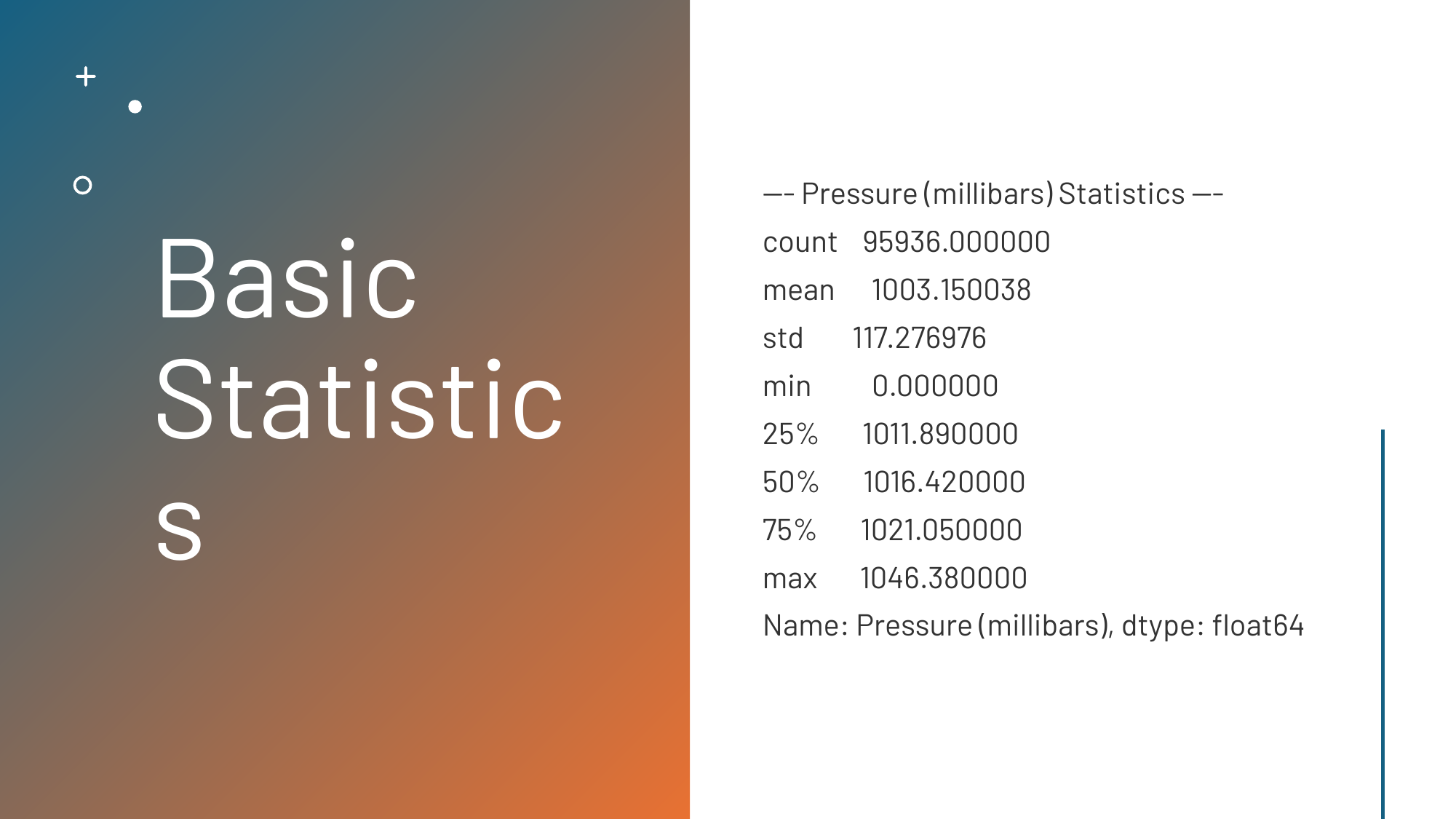

# Basic Statistics
--- Pressure (millibars) Statistics ---
count    95936.000000
mean      1003.150038
std        117.276976
min          0.000000
25%       1011.890000
50%       1016.420000
75%       1021.050000
max       1046.380000
Name: Pressure (millibars), dtype: float64